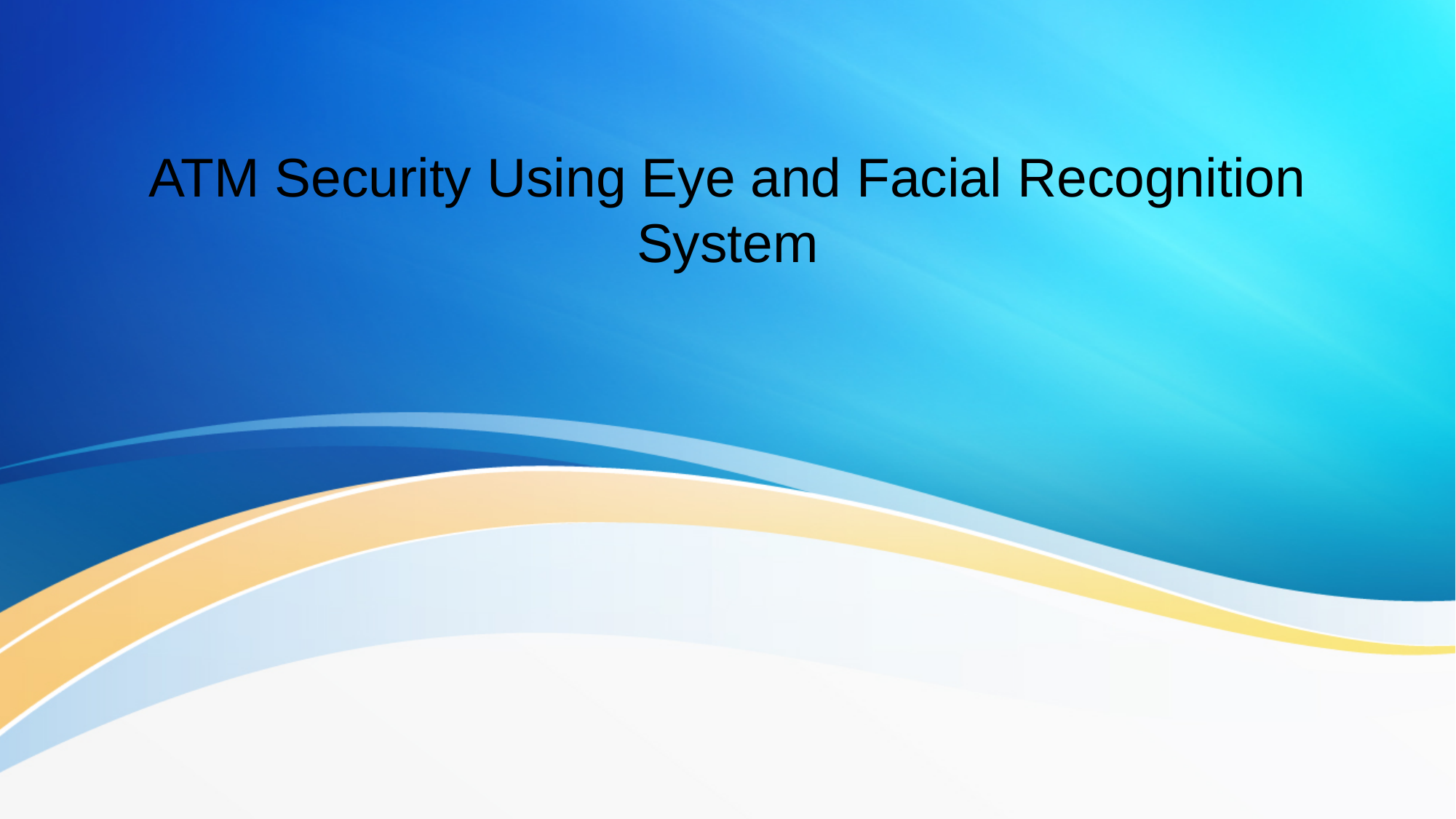

# ATM Security Using Eye and Facial Recognition System